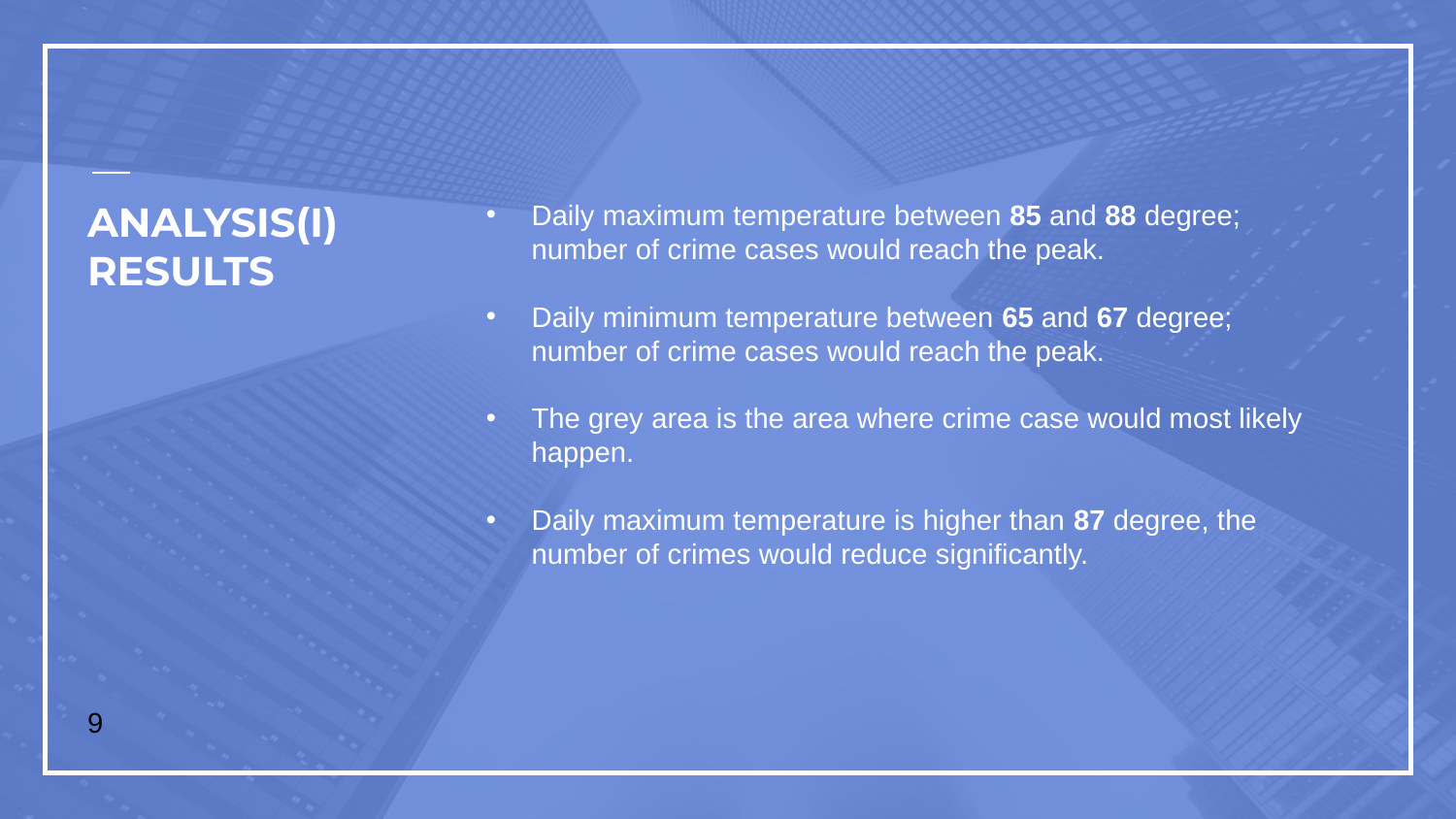

# ANALYSIS(I) RESULTS
Daily maximum temperature between 85 and 88 degree; number of crime cases would reach the peak.

Daily minimum temperature between 65 and 67 degree; number of crime cases would reach the peak.

The grey area is the area where crime case would most likely happen.

Daily maximum temperature is higher than 87 degree, the number of crimes would reduce significantly.

9